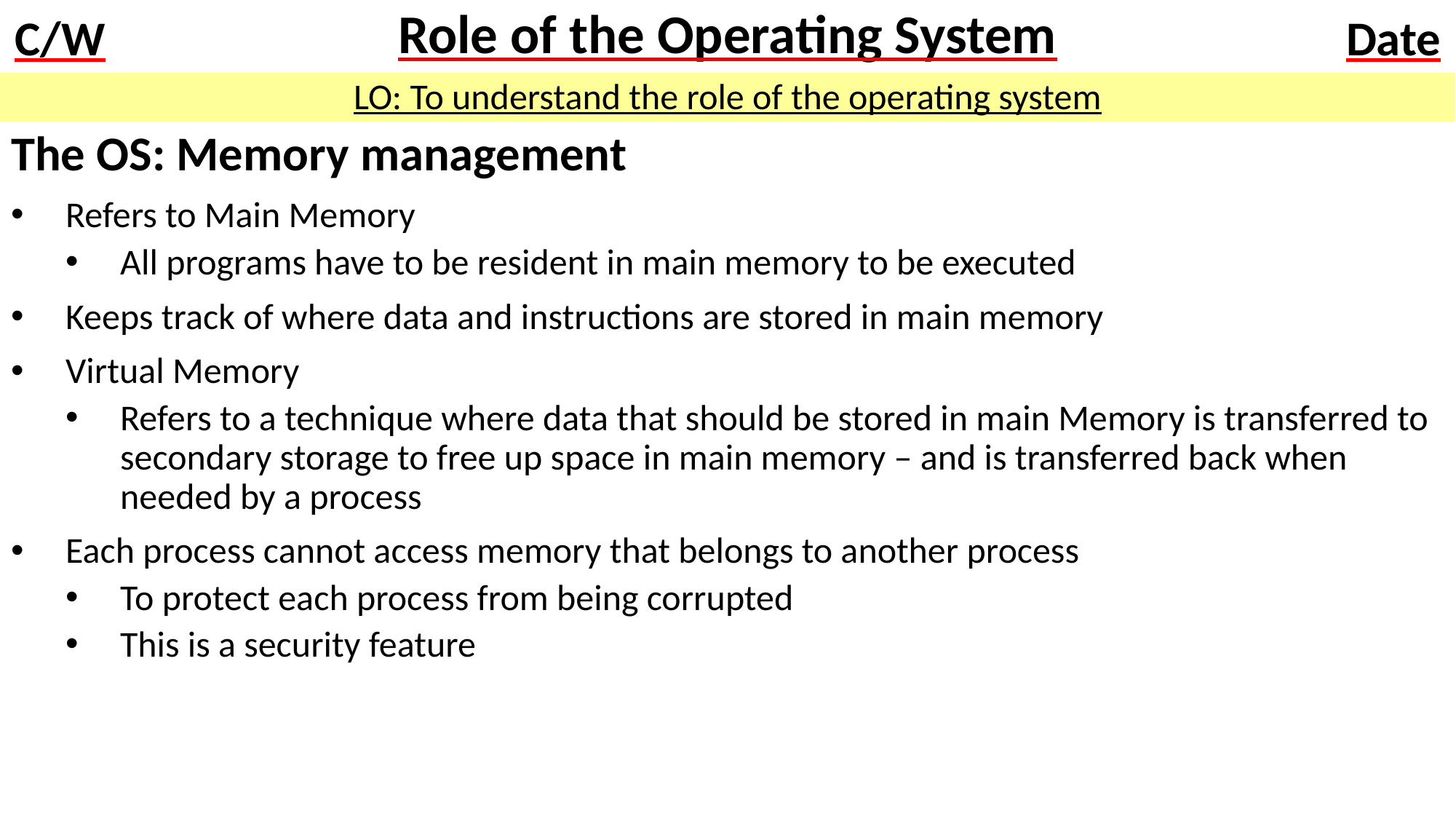

# Role of the Operating System
LO: To understand the role of the operating system
The OS: Memory management
Refers to Main Memory
All programs have to be resident in main memory to be executed
Keeps track of where data and instructions are stored in main memory
Virtual Memory
Refers to a technique where data that should be stored in main Memory is transferred to secondary storage to free up space in main memory – and is transferred back when needed by a process
Each process cannot access memory that belongs to another process
To protect each process from being corrupted
This is a security feature